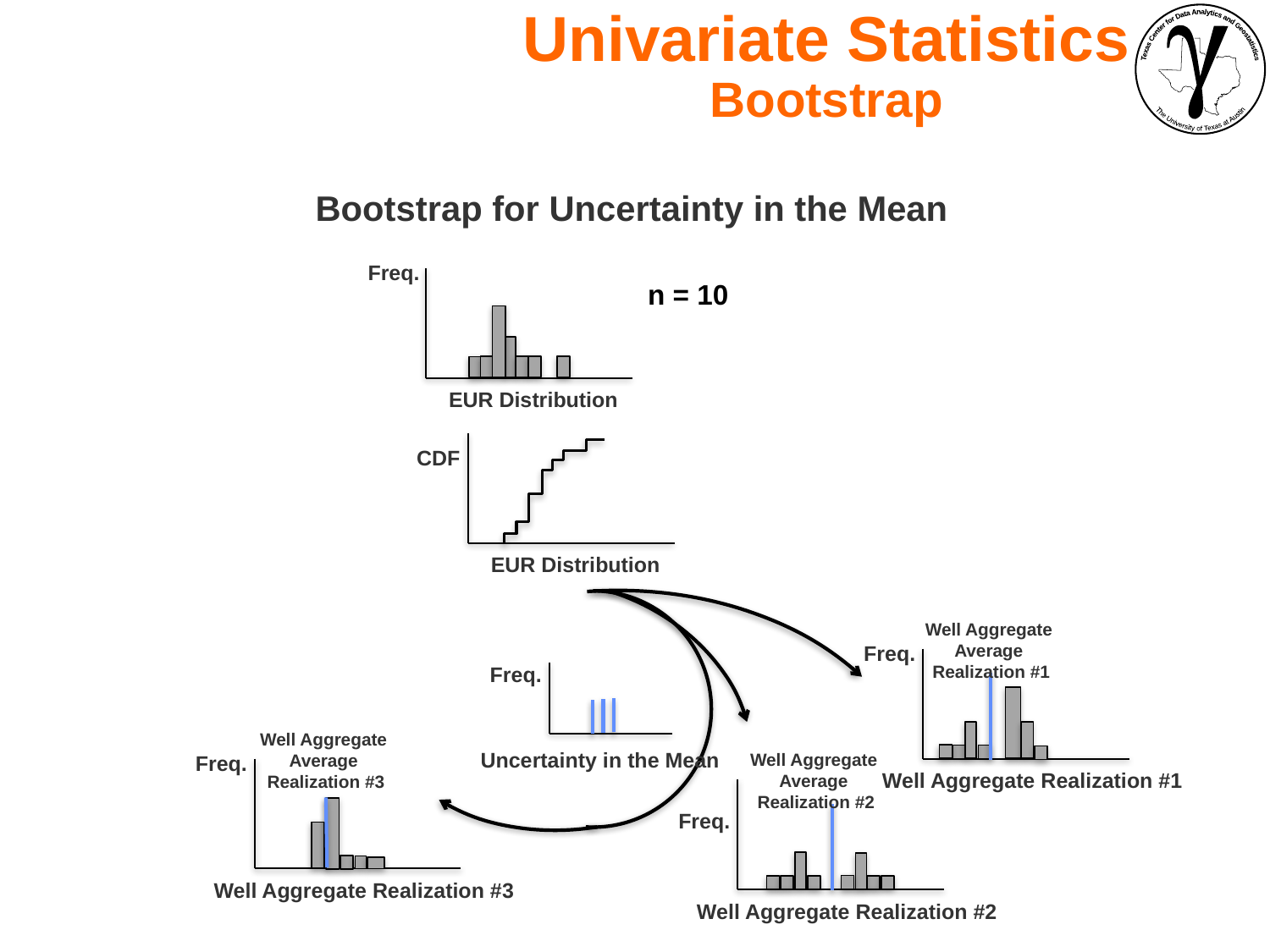

Univariate Statistics
Bootstrap
Bootstrap for Uncertainty in the Mean
Freq.
n = 10

EUR Distribution
CDF

EUR Distribution

Well Aggregate
Average
Realization #1
Freq.
Freq.

Well Aggregate
Average
Realization #3

Uncertainty in the Mean
Well Aggregate
Average
Realization #2
Freq.

Well Aggregate Realization #1

Freq.

Well Aggregate Realization #3

Well Aggregate Realization #2